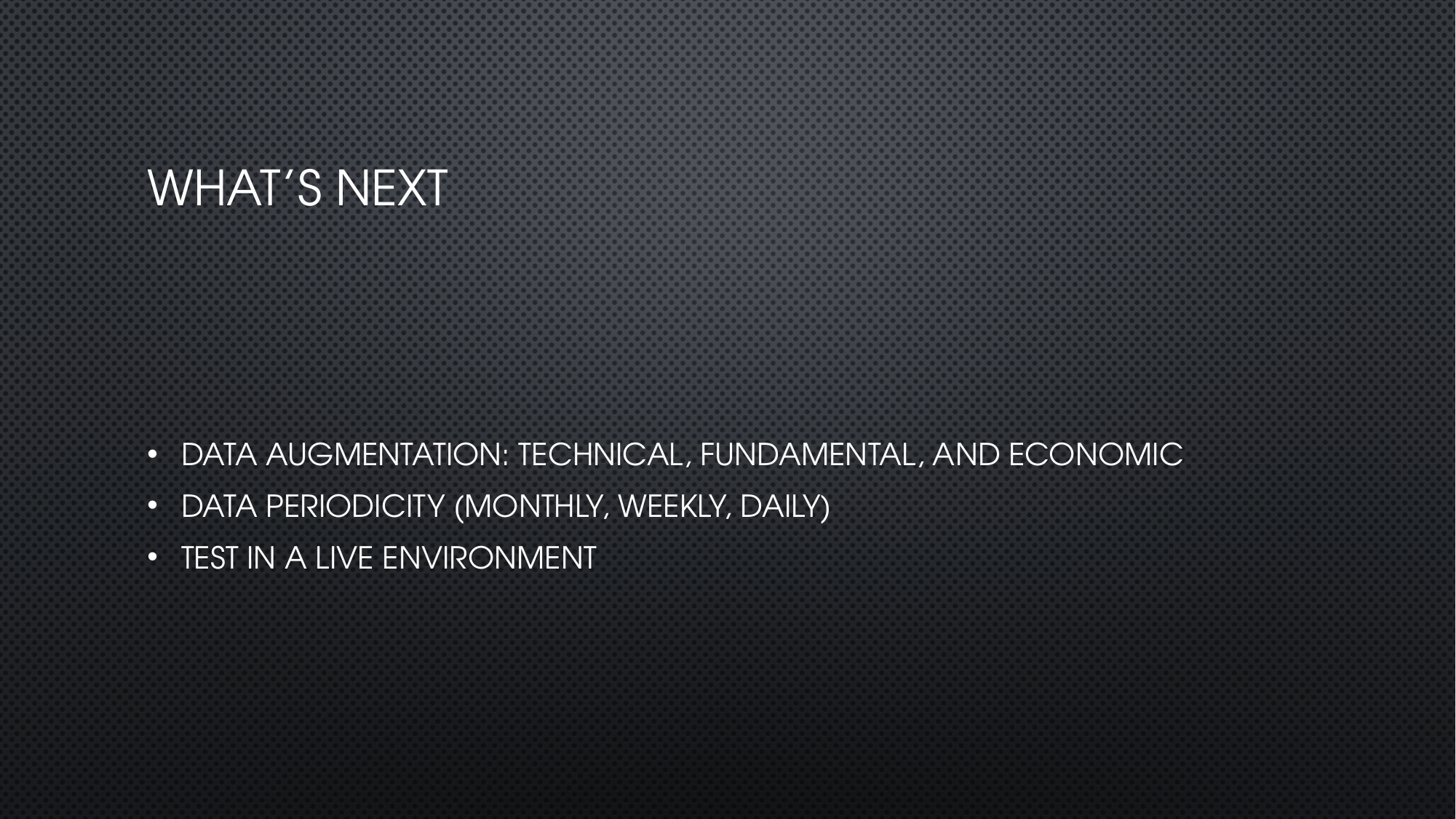

# What’s Next
Data augmentation: technical, fundamental, and economic
Data periodicity (monthly, Weekly, Daily)
Test in a live environment